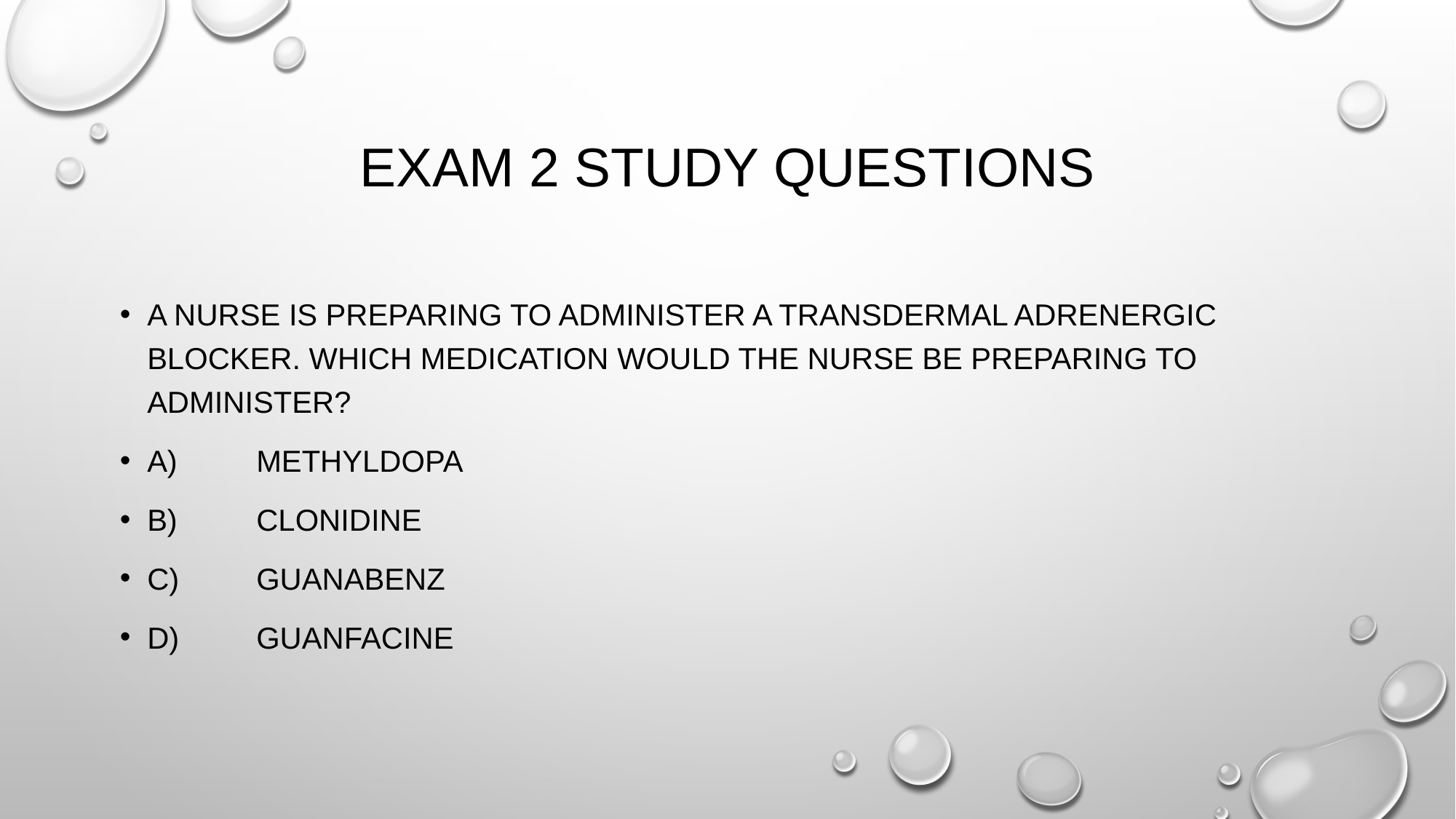

# Exam 2 study questions
A nurse is preparing to administer a transdermal adrenergic blocker. Which medication would the nurse be preparing to administer?
A)	Methyldopa
B)	Clonidine
C)	Guanabenz
D)	Guanfacine